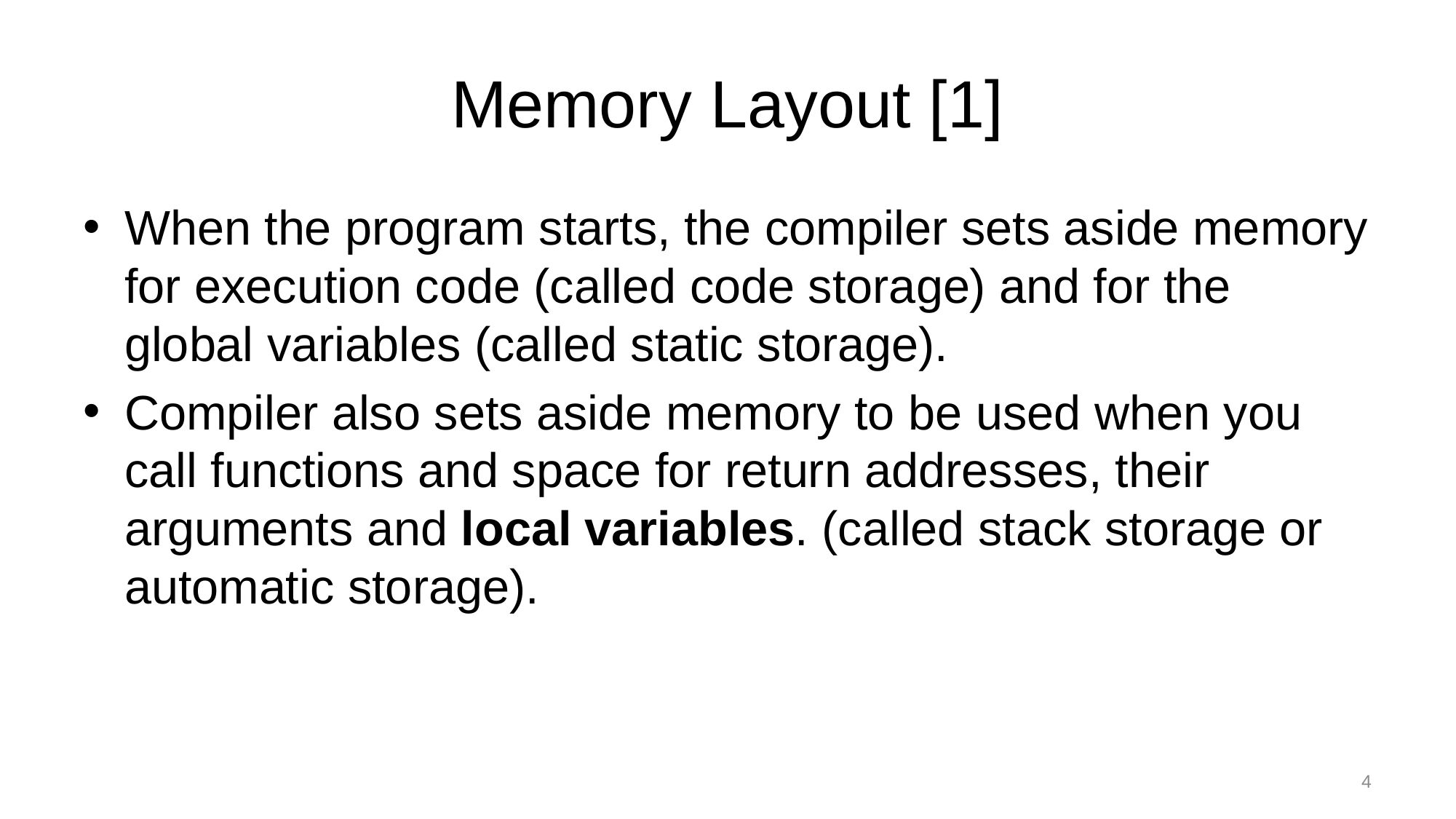

# Memory Layout [1]
When the program starts, the compiler sets aside memory for execution code (called code storage) and for the global variables (called static storage).
Compiler also sets aside memory to be used when you call functions and space for return addresses, their arguments and local variables. (called stack storage or automatic storage).
4